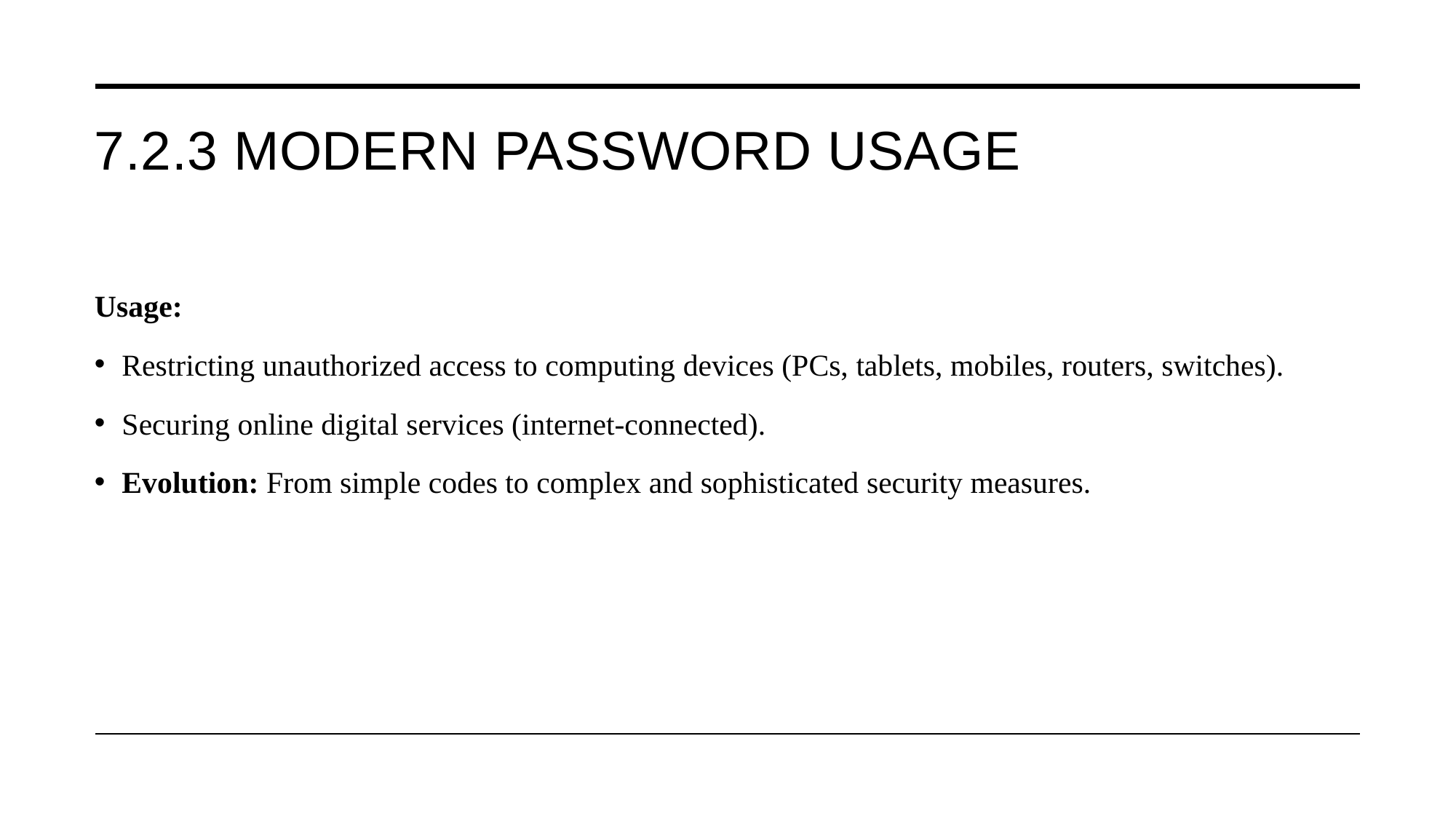

# 7.2.3 Modern Password Usage
Usage:
Restricting unauthorized access to computing devices (PCs, tablets, mobiles, routers, switches).
Securing online digital services (internet-connected).
Evolution: From simple codes to complex and sophisticated security measures.